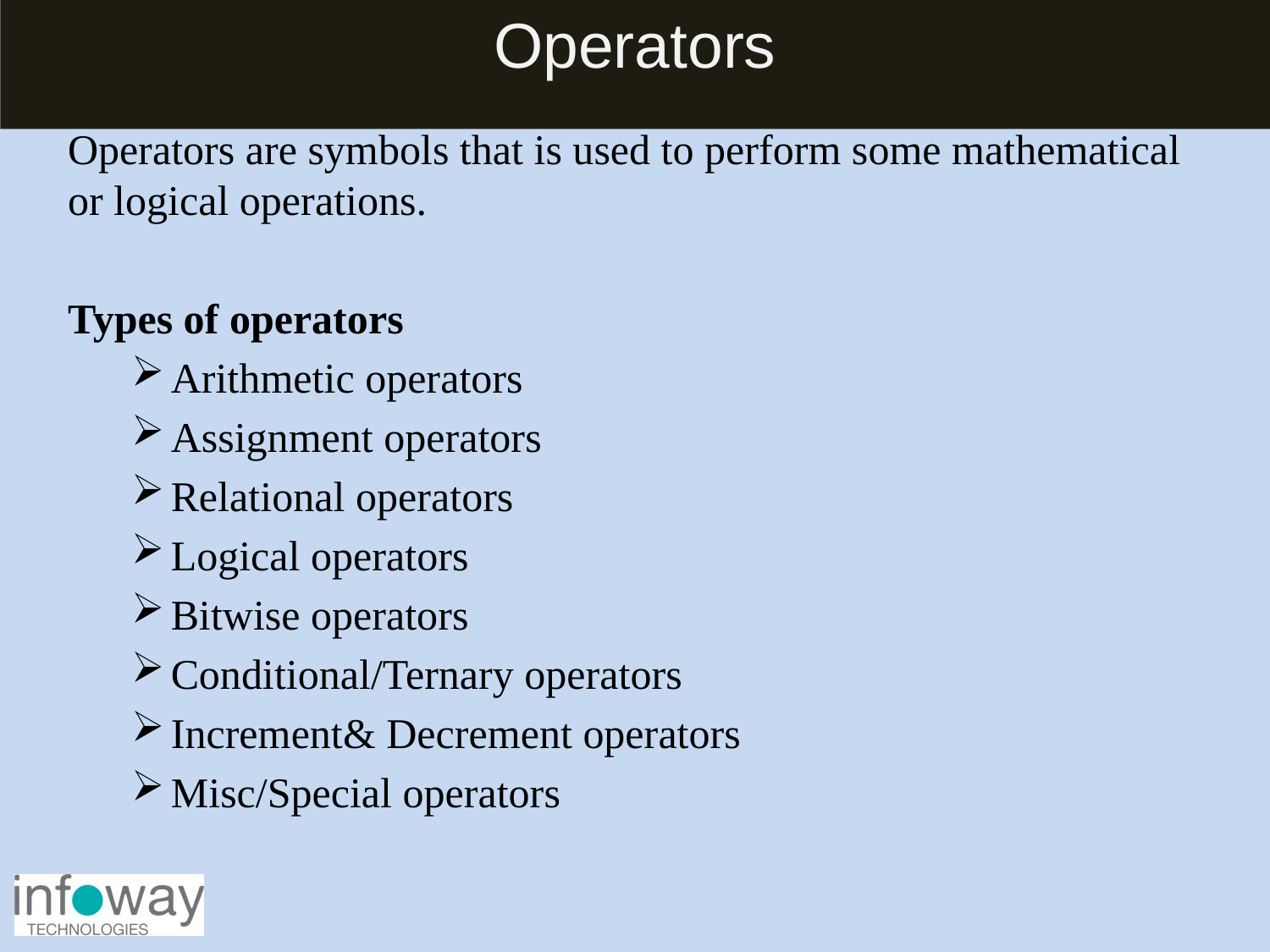

# Operators
Operators are symbols that is used to perform some mathematical or logical operations.

Types of operators
Arithmetic operators
Assignment operators
Relational operators
Logical operators
Bitwise operators
Conditional/Ternary operators
Increment& Decrement operators
Misc/Special operators